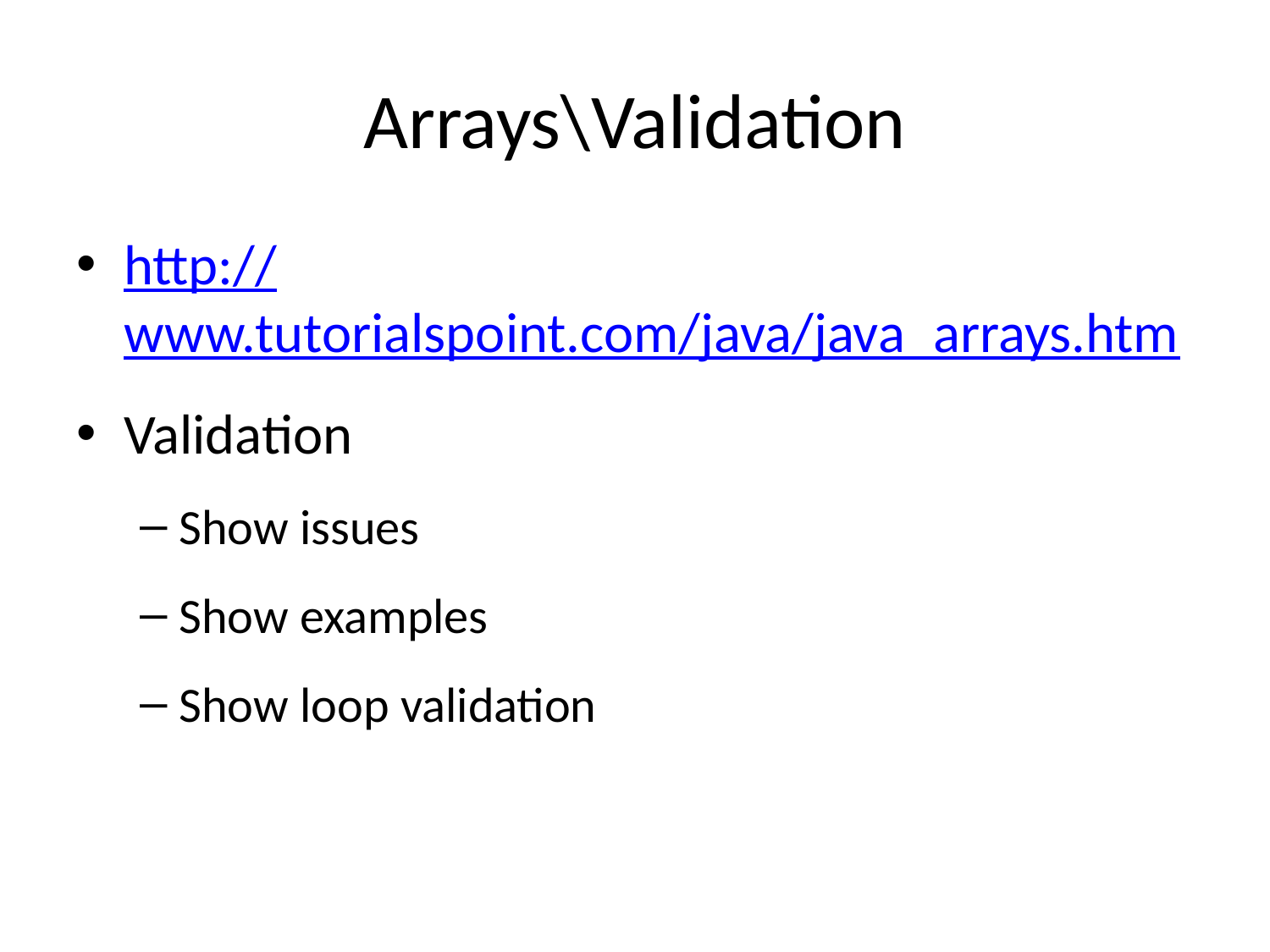

# Arrays\Validation
http://www.tutorialspoint.com/java/java_arrays.htm
Validation
Show issues
Show examples
Show loop validation